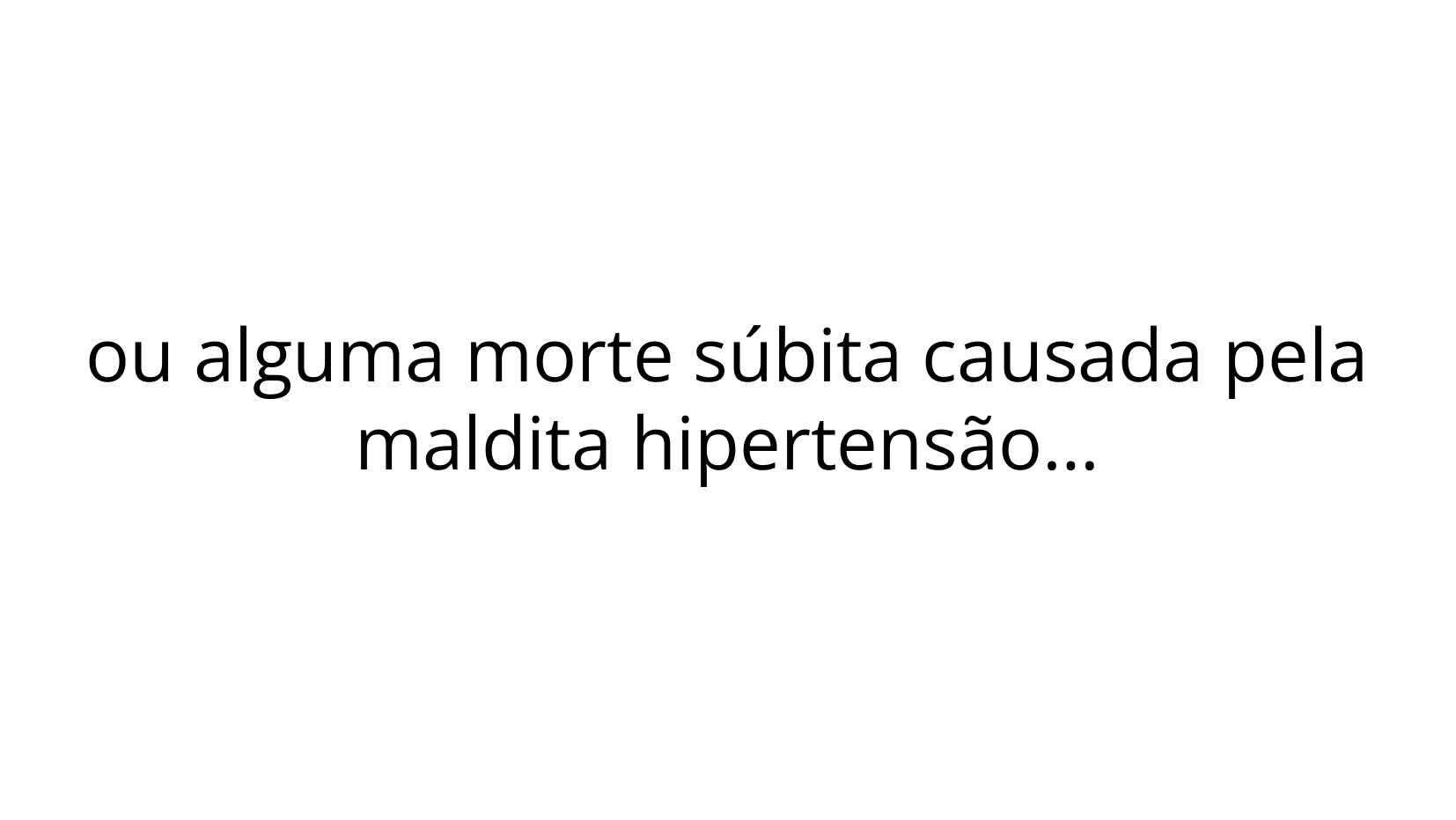

ou alguma morte súbita causada pela maldita hipertensão…